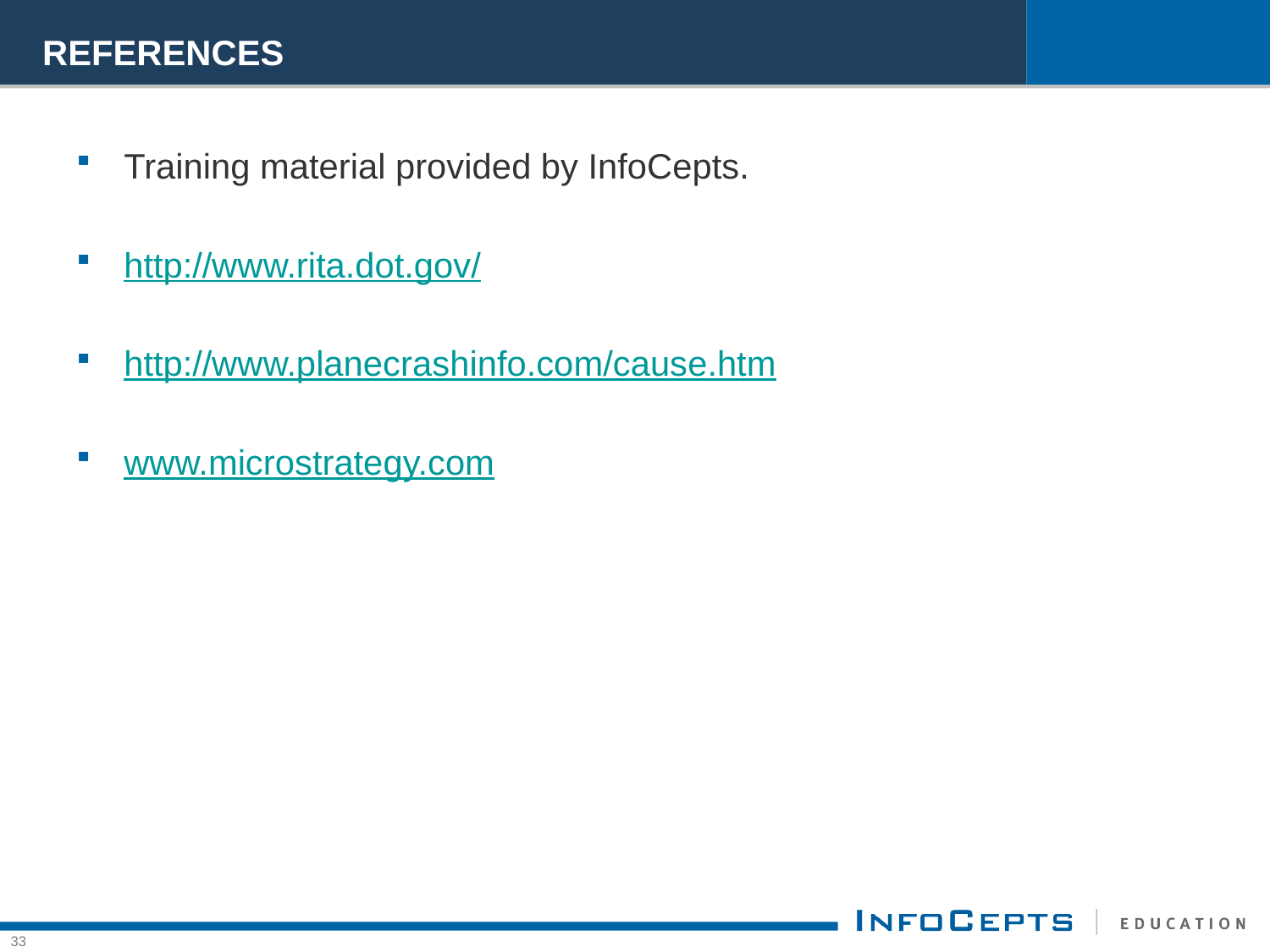

# REFERENCES
Training material provided by InfoCepts.

http://www.rita.dot.gov/

http://www.planecrashinfo.com/cause.htm

www.microstrategy.com

33